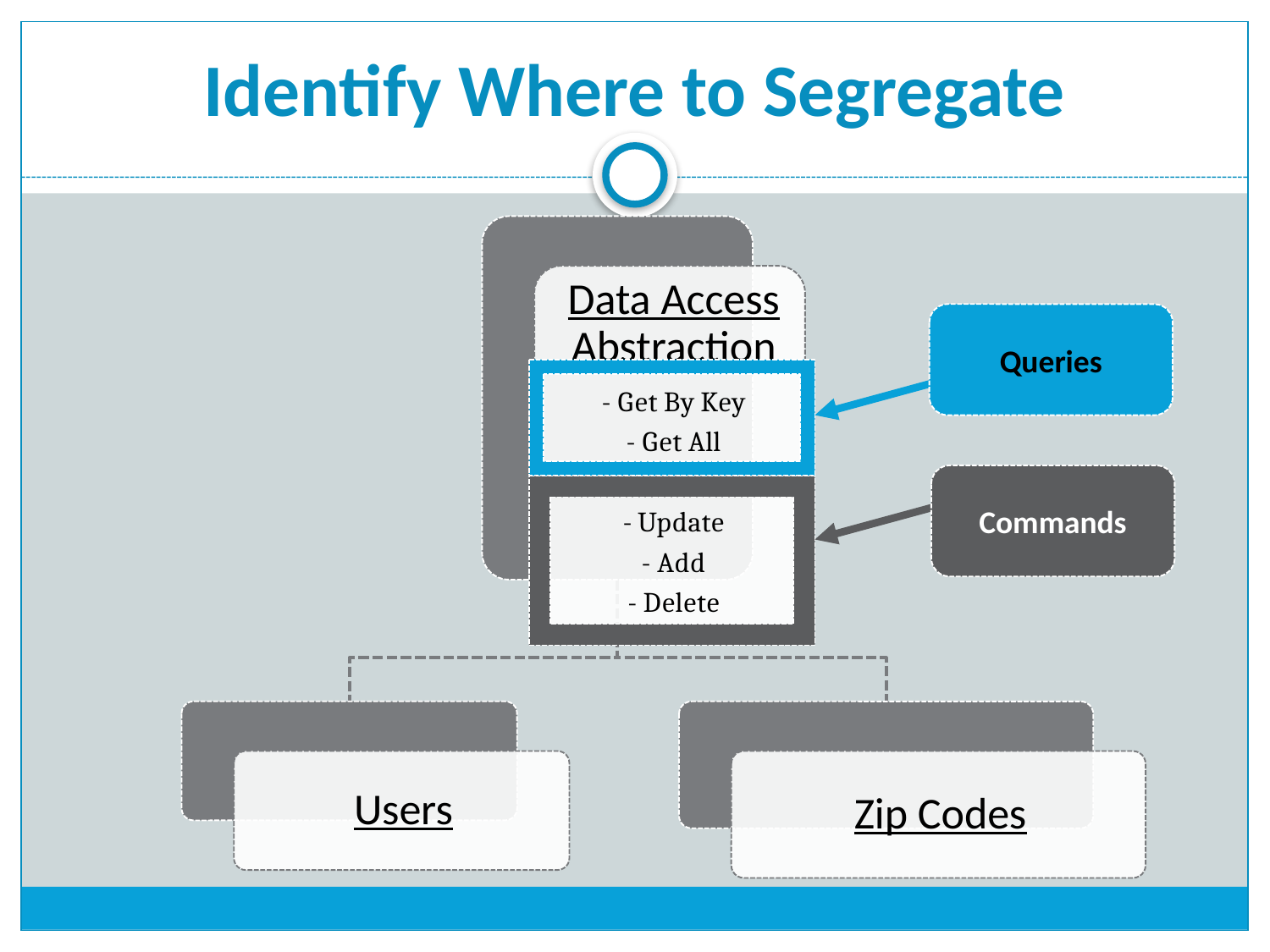

# Identify Where to Segregate
Data Access Abstraction
- Get By Key
- Get All

- Update
- Add
- Delete
Users
Zip Codes
Queries

Commands